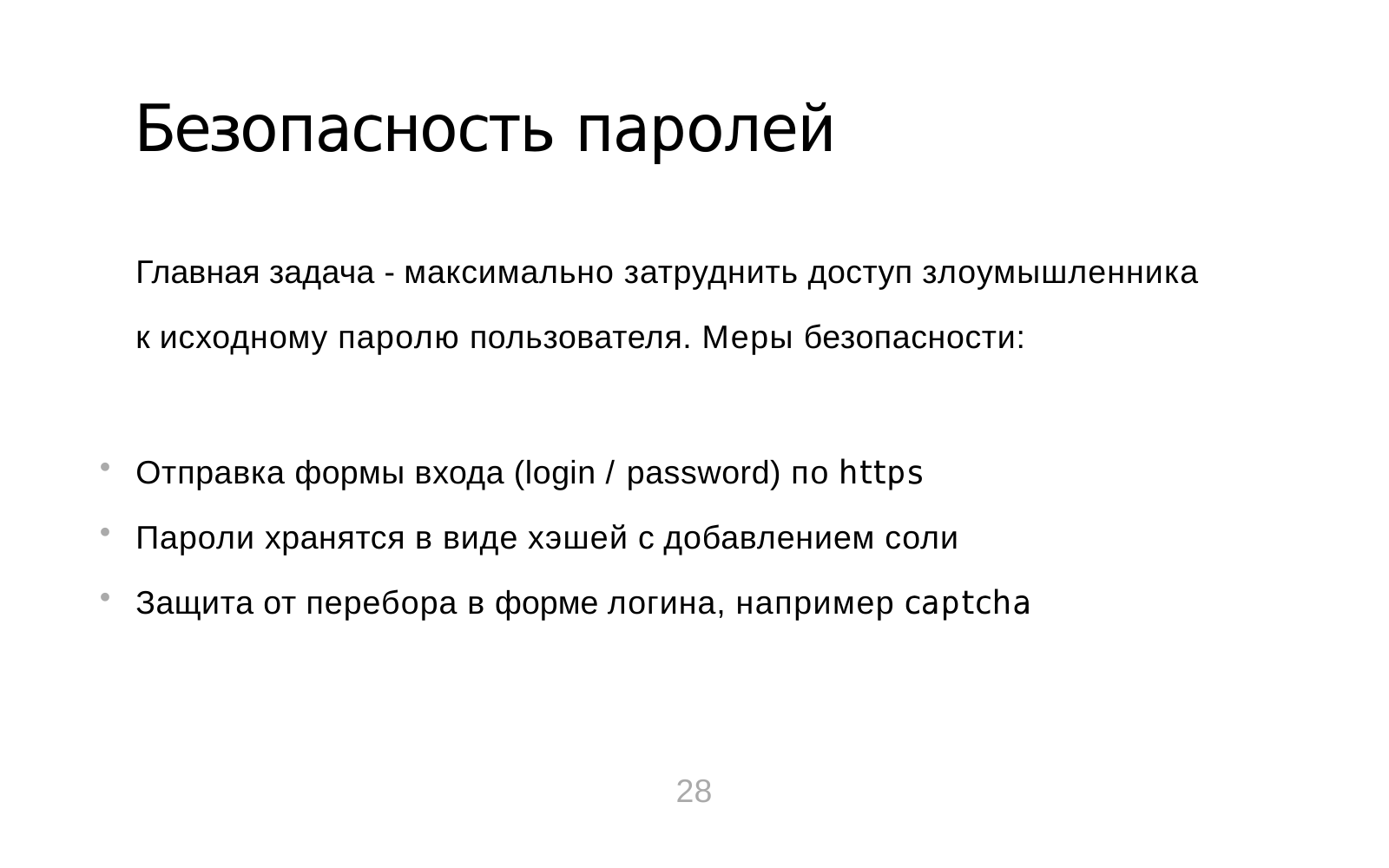

# Безопасность паролей
Главная задача - максимально затруднить доступ злоумышленника
к исходному паролю пользователя. Меры безопасности:

Отправка формы входа (login / password) по https
Пароли хранятся в виде хэшей с добавлением соли
Защита от перебора в форме логина, например captcha
28